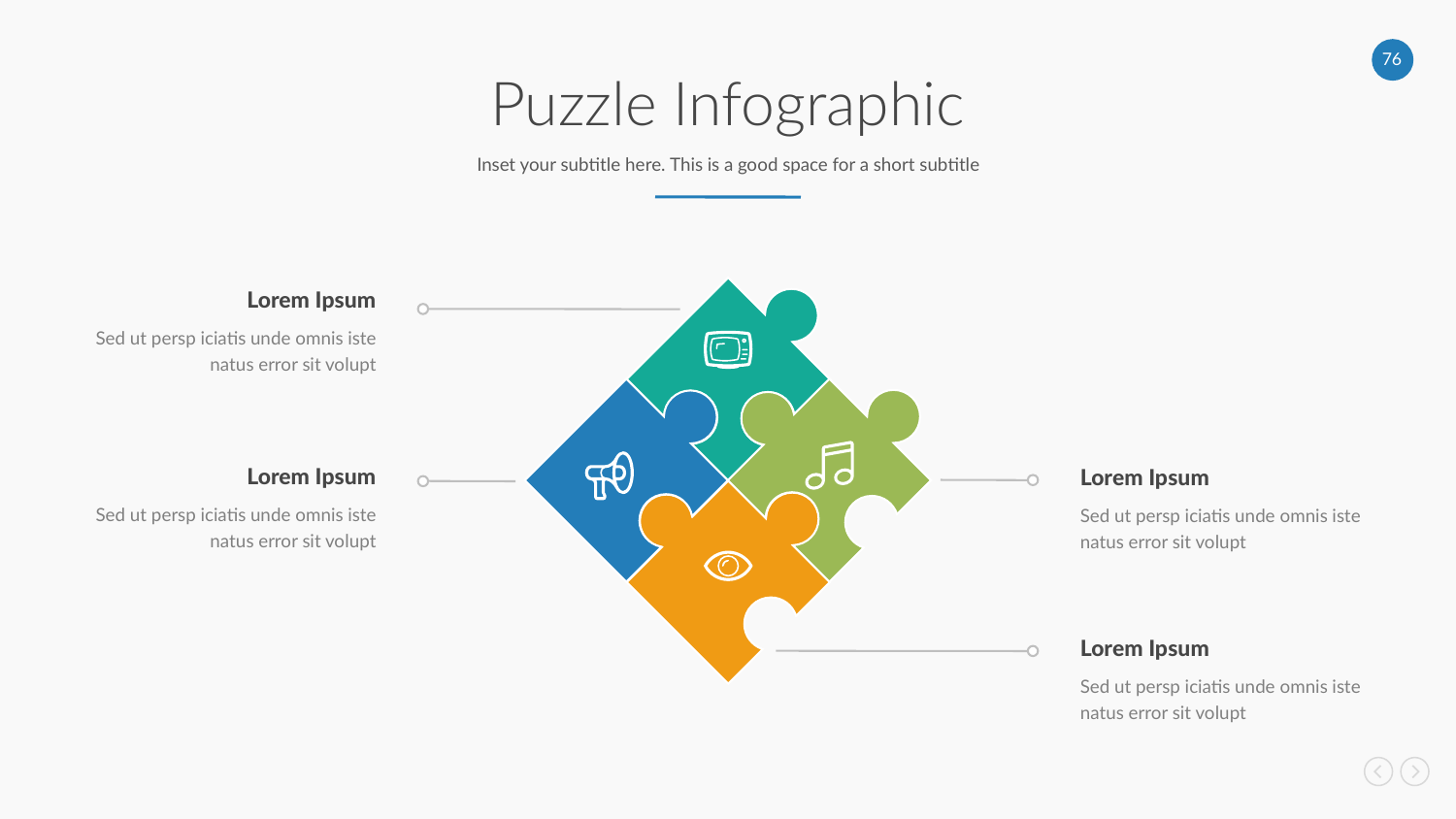

Puzzle Infographic
Inset your subtitle here. This is a good space for a short subtitle

Lorem Ipsum
Sed ut persp iciatis unde omnis iste natus error sit volupt

Lorem Ipsum
Sed ut persp iciatis unde omnis iste natus error sit volupt
Lorem Ipsum
Sed ut persp iciatis unde omnis iste natus error sit volupt

Lorem Ipsum
Sed ut persp iciatis unde omnis iste natus error sit volupt